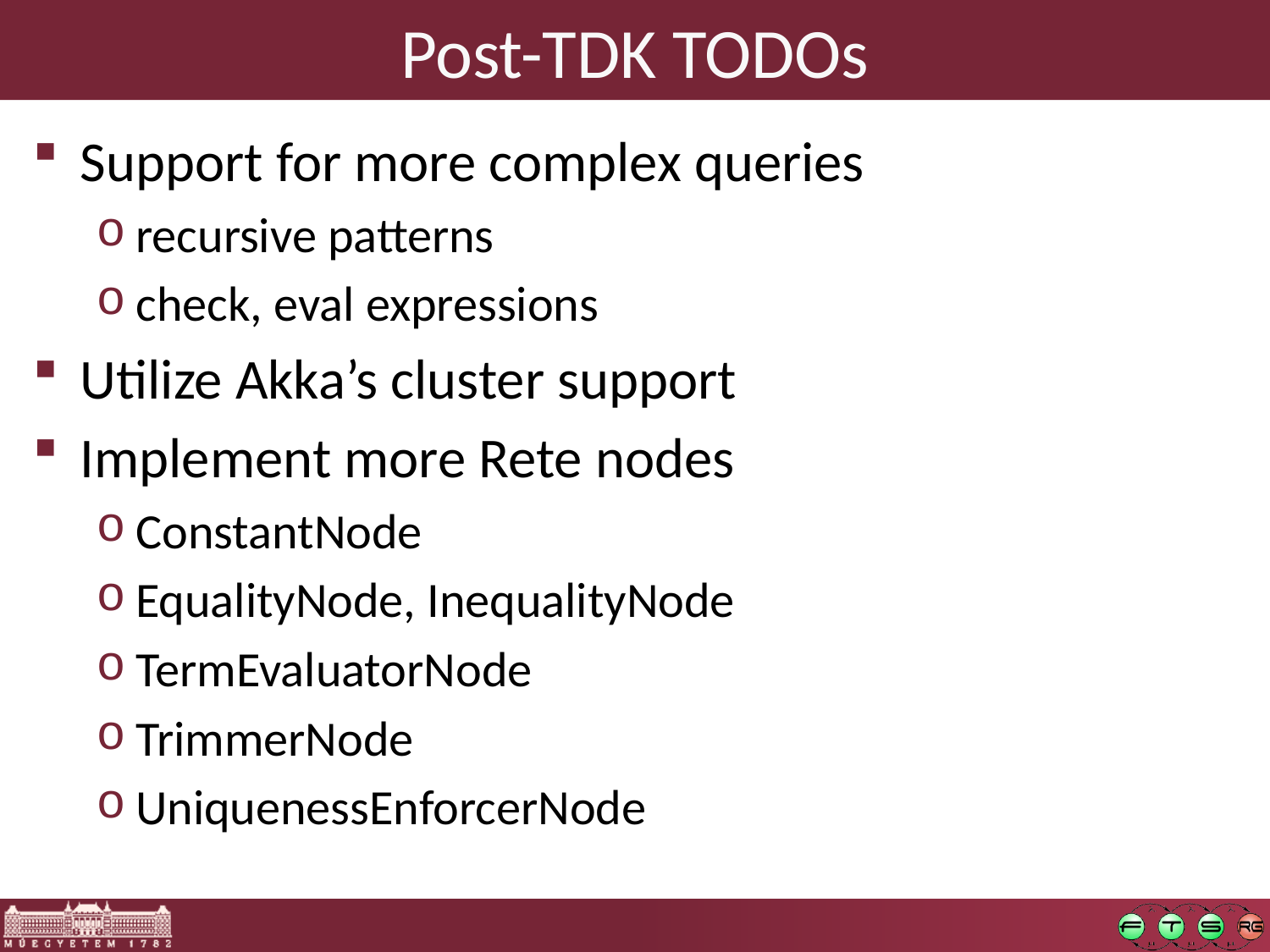

# Post-TDK TODOs
Support for more complex queries
recursive patterns
check, eval expressions
Utilize Akka’s cluster support
Implement more Rete nodes
ConstantNode
EqualityNode, InequalityNode
TermEvaluatorNode
TrimmerNode
UniquenessEnforcerNode